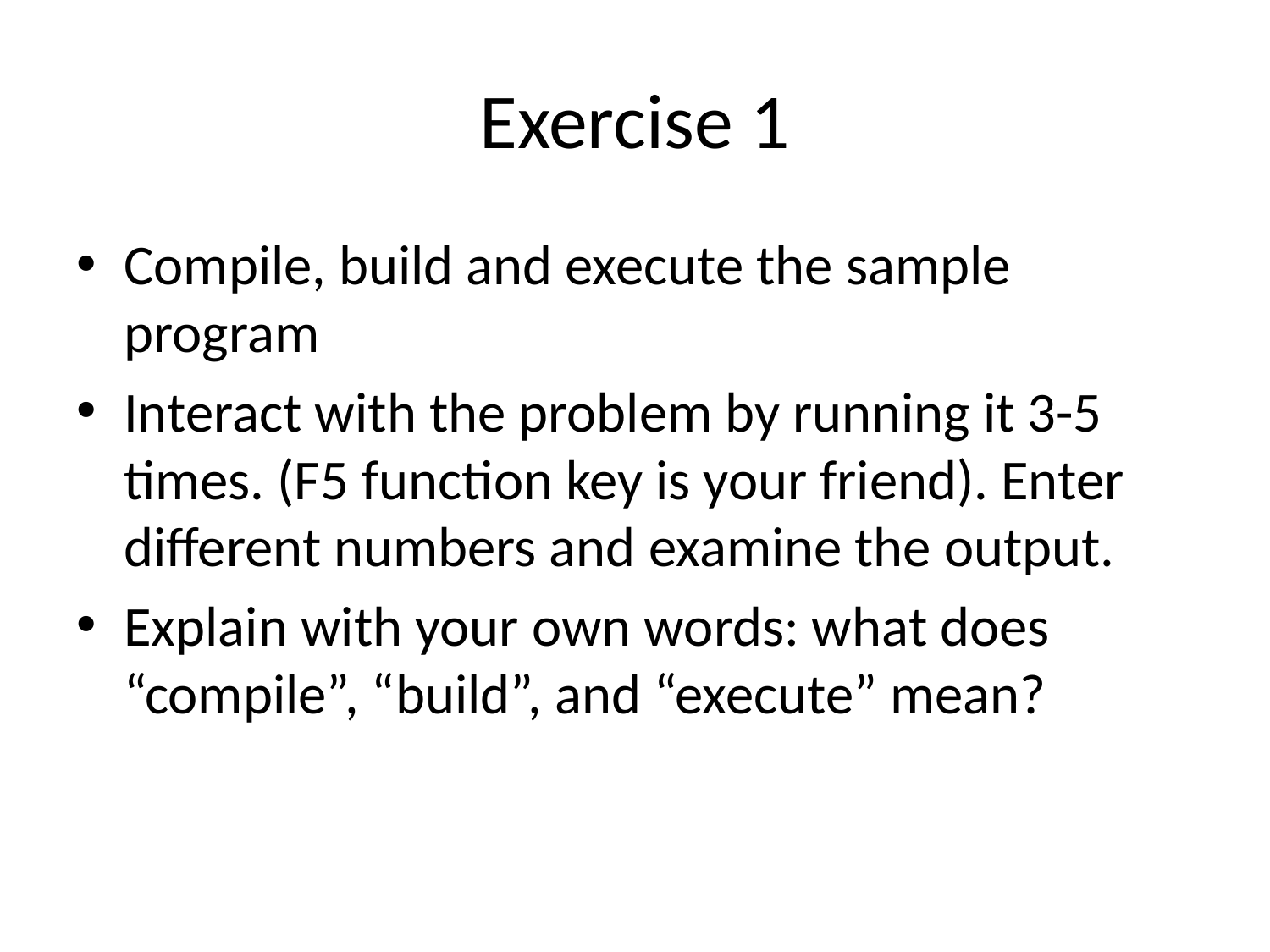

# Exercise 1
Compile, build and execute the sample program
Interact with the problem by running it 3-5 times. (F5 function key is your friend). Enter different numbers and examine the output.
Explain with your own words: what does “compile”, “build”, and “execute” mean?